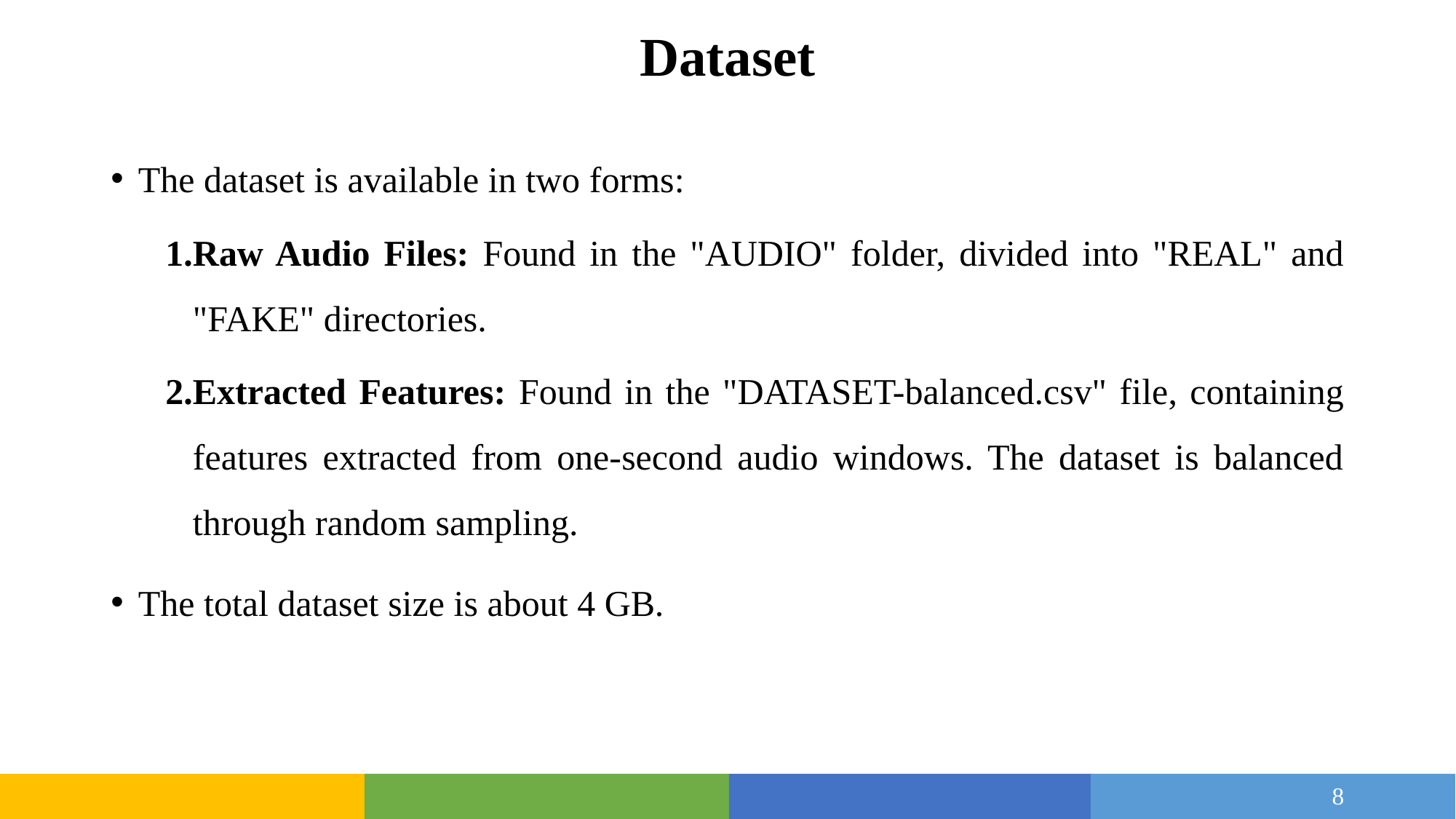

# Dataset
The dataset is available in two forms:
Raw Audio Files: Found in the "AUDIO" folder, divided into "REAL" and "FAKE" directories.
Extracted Features: Found in the "DATASET-balanced.csv" file, containing features extracted from one-second audio windows. The dataset is balanced through random sampling.
The total dataset size is about 4 GB.
8